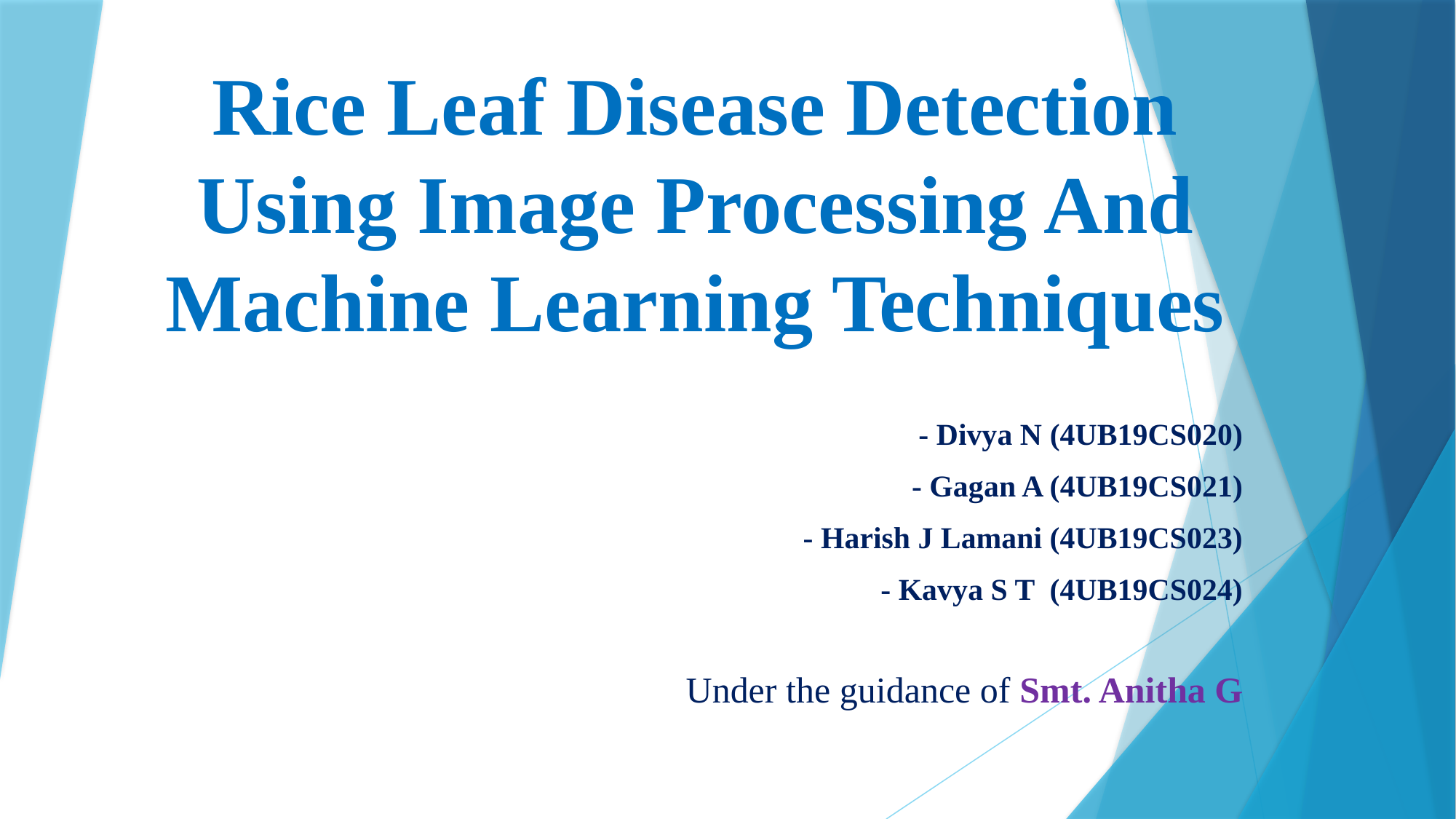

# Rice Leaf Disease Detection Using Image Processing And Machine Learning Techniques
- Divya N (4UB19CS020)
- Gagan A (4UB19CS021)
- Harish J Lamani (4UB19CS023)
- Kavya S T  (4UB19CS024)
Under the guidance of Smt. Anitha G